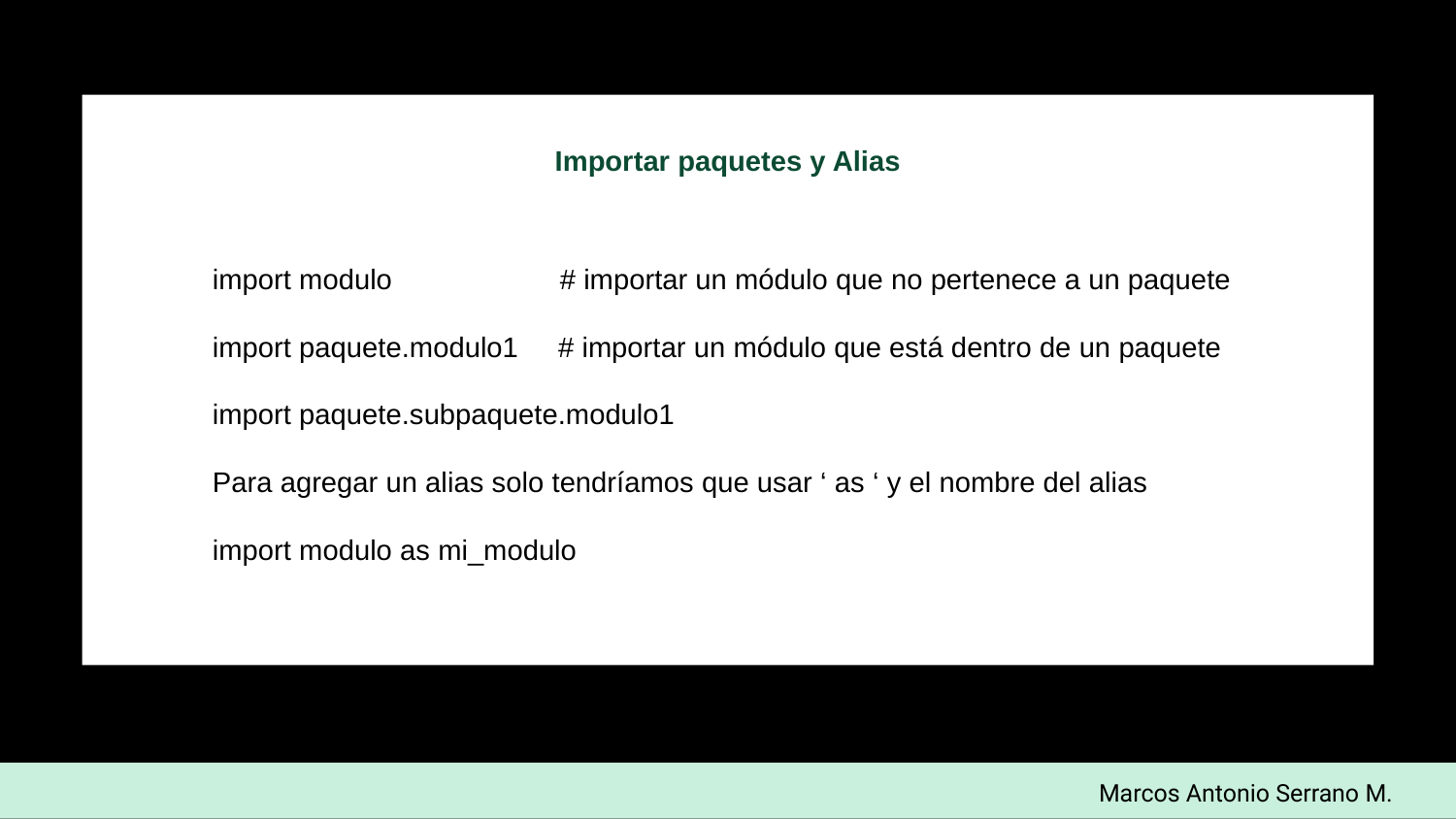

Importar paquetes y Alias
import modulo                     # importar un módulo que no pertenece a un paquete
import paquete.modulo1     # importar un módulo que está dentro de un paquete
import paquete.subpaquete.modulo1

Para agregar un alias solo tendríamos que usar ‘ as ‘ y el nombre del alias

import modulo as mi_modulo

Marcos Antonio Serrano M.